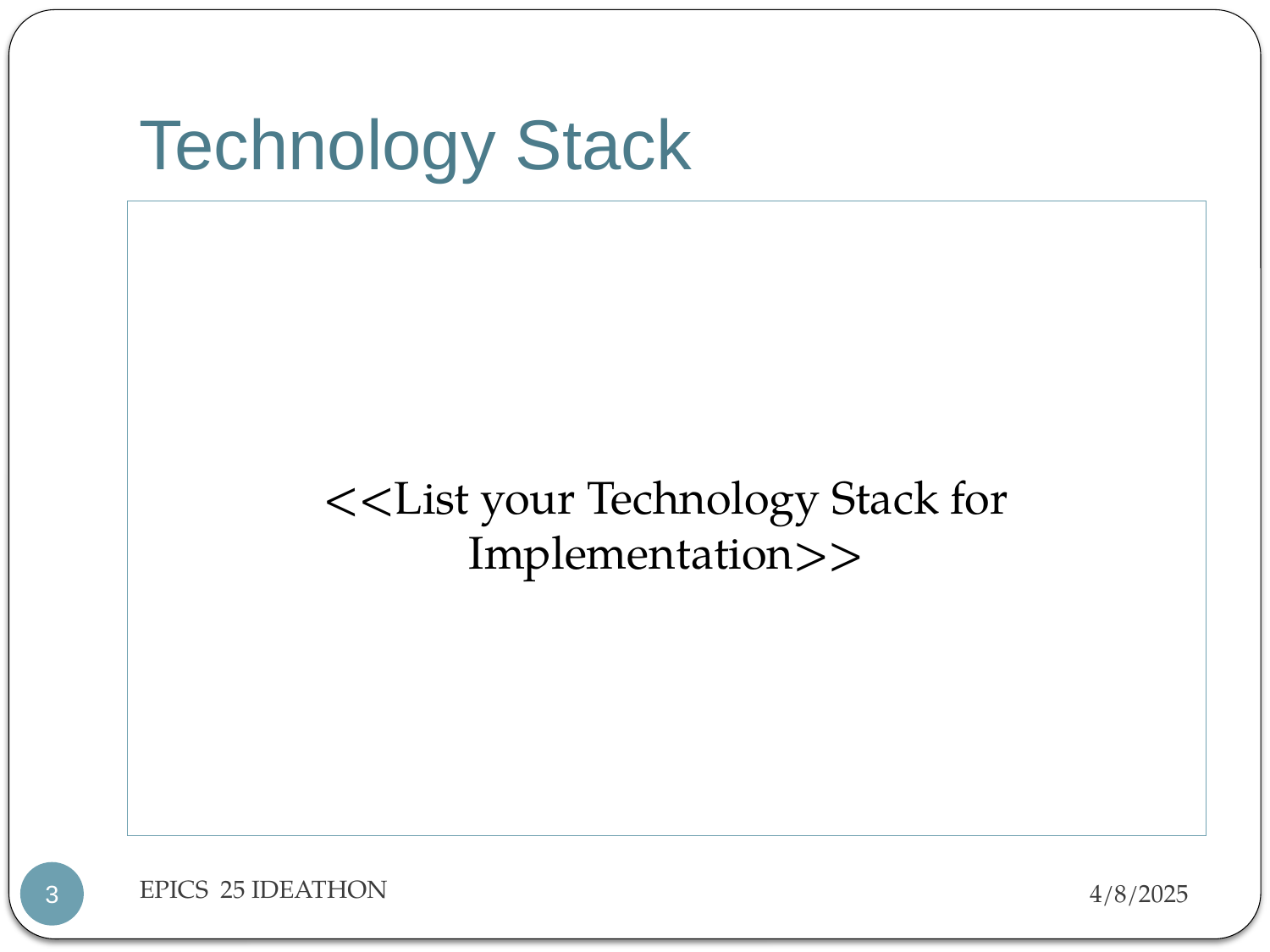

# Technology Stack

<<List your Technology Stack for Implementation>>

EPICS  25 IDEATHON
4/8/2025
3